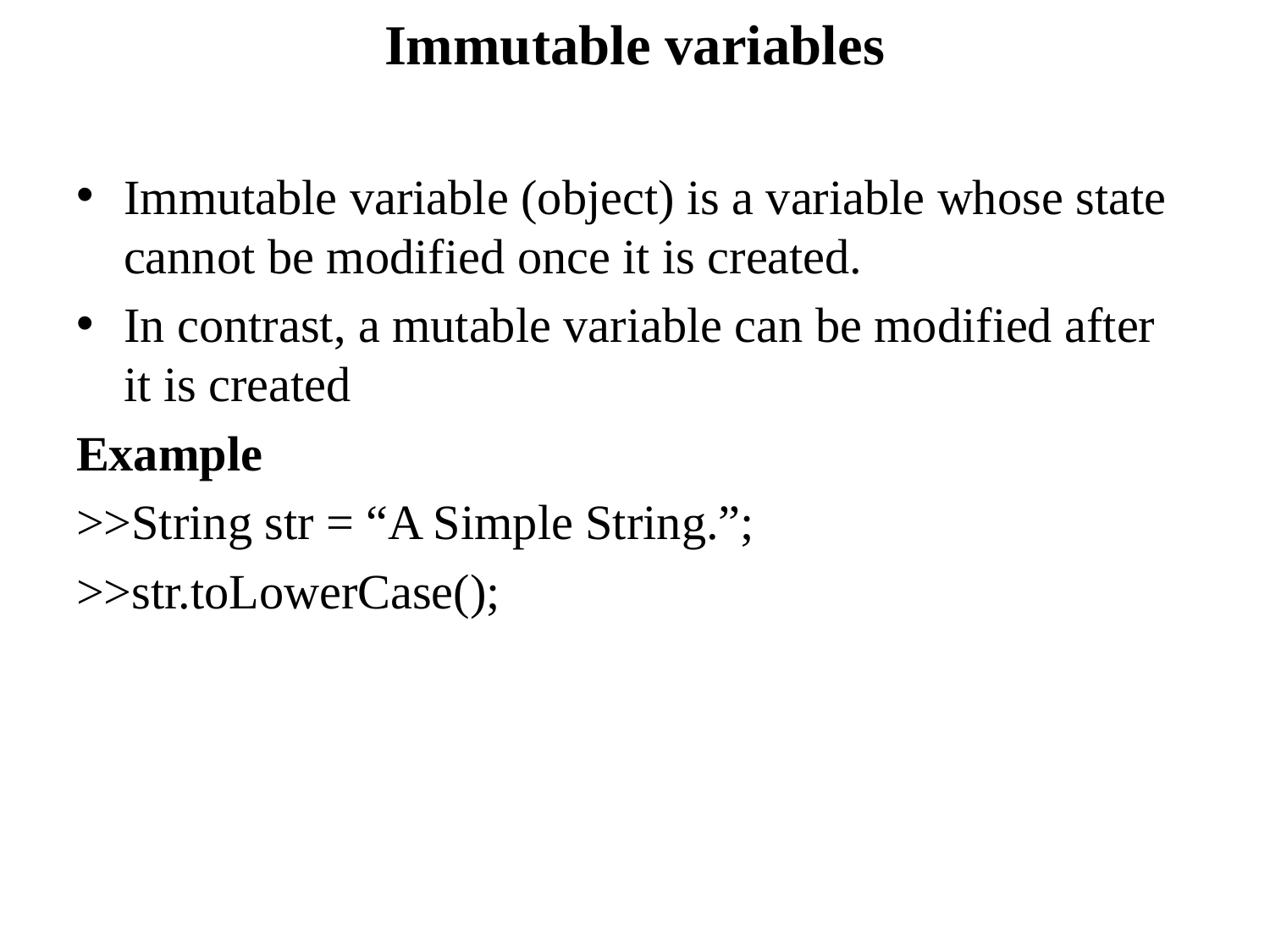

# Immutable variables
Immutable variable (object) is a variable whose state cannot be modified once it is created.
In contrast, a mutable variable can be modified after it is created
Example
>>String str = “A Simple String.”;
>>str.toLowerCase();